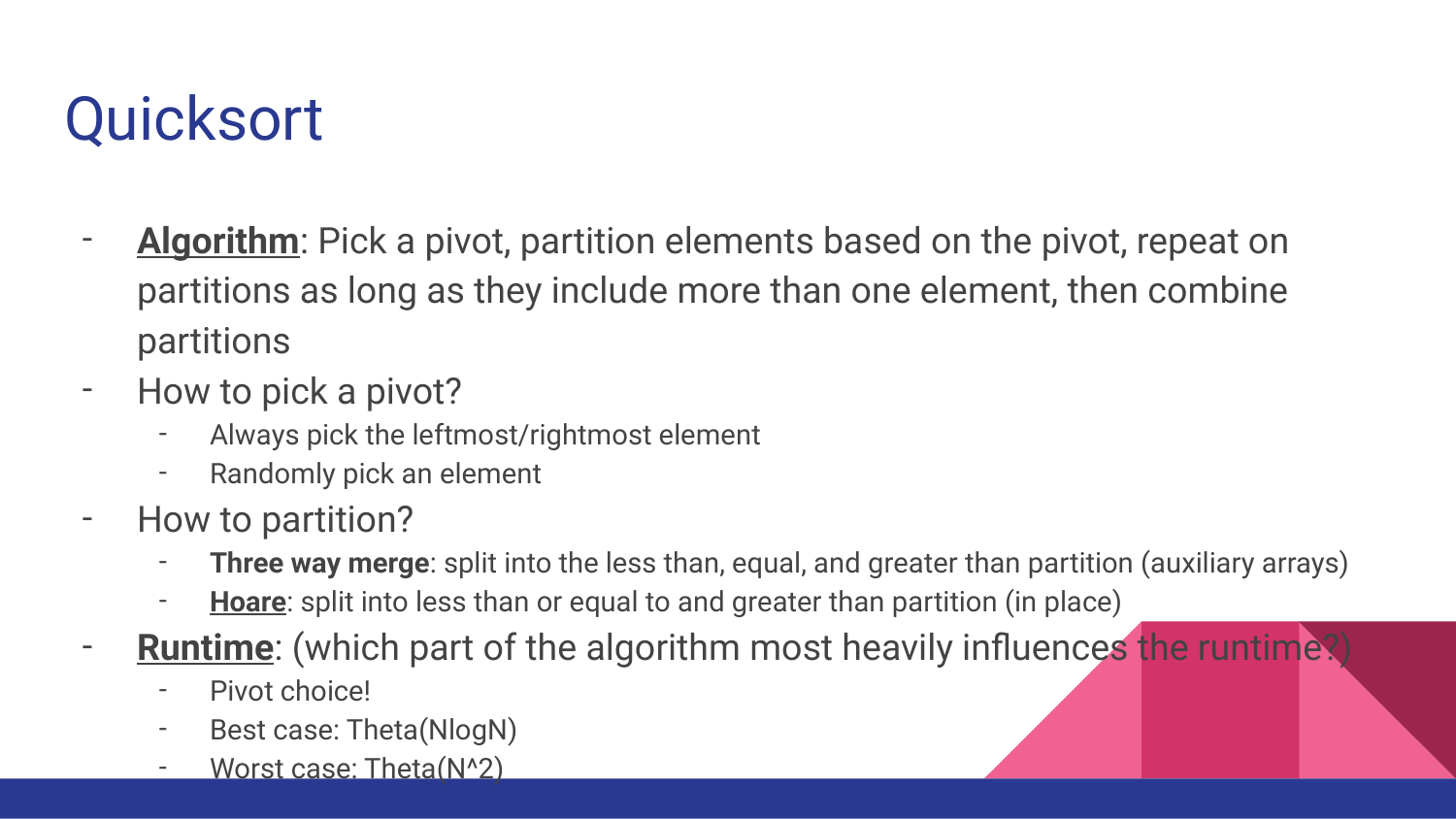

# Quicksort

Algorithm: Pick a pivot, partition elements based on the pivot, repeat on partitions as long as they include more than one element, then combine partitions
How to pick a pivot?
Always pick the leftmost/rightmost element
Randomly pick an element
How to partition?
Three way merge: split into the less than, equal, and greater than partition (auxiliary arrays)
Hoare: split into less than or equal to and greater than partition (in place)
Runtime: (which part of the algorithm most heavily influences the runtime?)
Pivot choice!
Best case: Theta(NlogN)
Worst case: Theta(N^2)